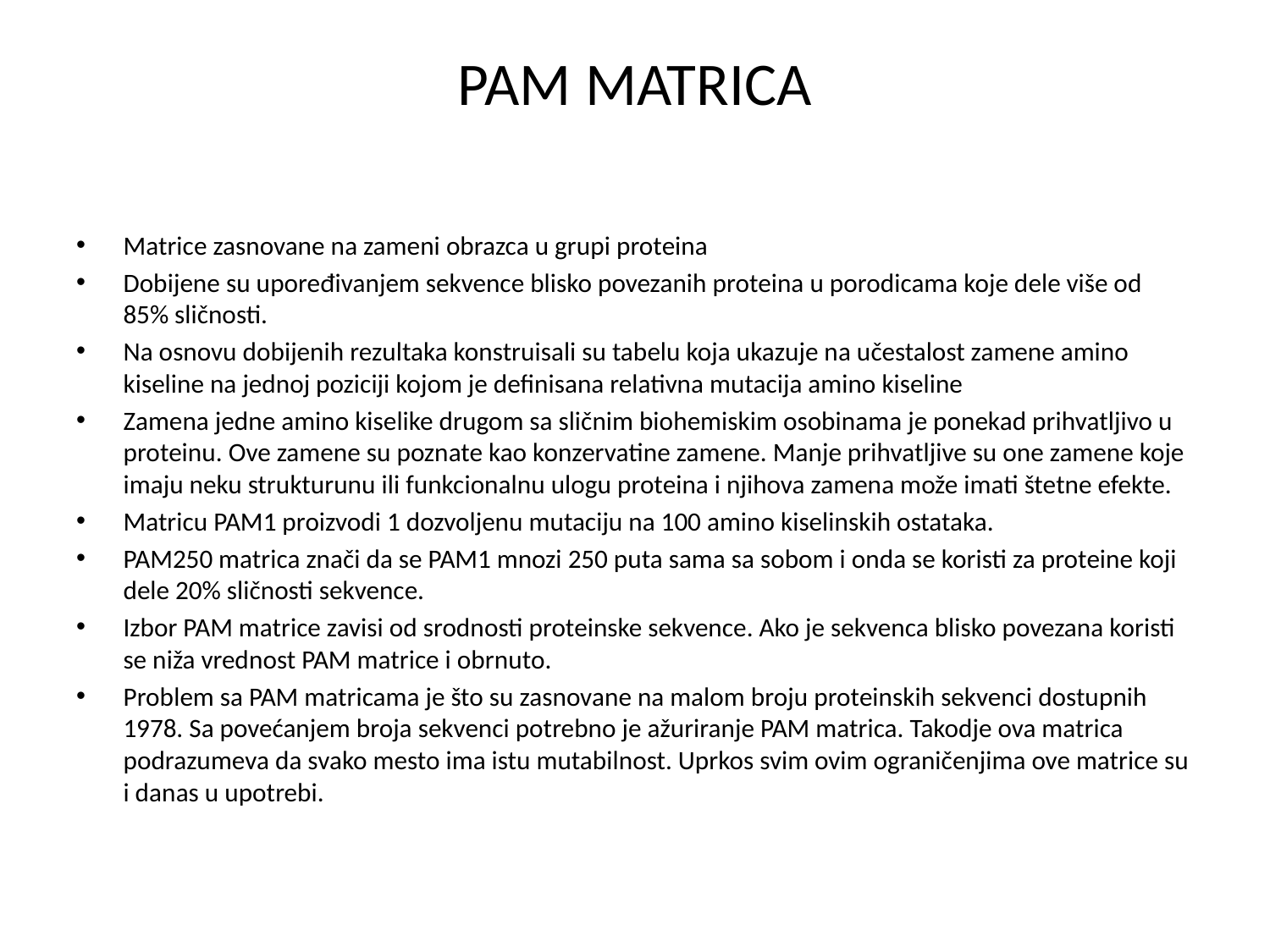

# PAM MATRICA
Matrice zasnovane na zameni obrazca u grupi proteina
Dobijene su upoređivanjem sekvence blisko povezanih proteina u porodicama koje dele više od 85% sličnosti.
Na osnovu dobijenih rezultaka konstruisali su tabelu koja ukazuje na učestalost zamene amino kiseline na jednoj poziciji kojom je definisana relativna mutacija amino kiseline
Zamena jedne amino kiselike drugom sa sličnim biohemiskim osobinama je ponekad prihvatljivo u proteinu. Ove zamene su poznate kao konzervatine zamene. Manje prihvatljive su one zamene koje imaju neku strukturunu ili funkcionalnu ulogu proteina i njihova zamena može imati štetne efekte.
Matricu PAM1 proizvodi 1 dozvoljenu mutaciju na 100 amino kiselinskih ostataka.
PAM250 matrica znači da se PAM1 mnozi 250 puta sama sa sobom i onda se koristi za proteine koji dele 20% sličnosti sekvence.
Izbor PAM matrice zavisi od srodnosti proteinske sekvence. Ako je sekvenca blisko povezana koristi se niža vrednost PAM matrice i obrnuto.
Problem sa PAM matricama je što su zasnovane na malom broju proteinskih sekvenci dostupnih 1978. Sa povećanjem broja sekvenci potrebno je ažuriranje PAM matrica. Takodje ova matrica podrazumeva da svako mesto ima istu mutabilnost. Uprkos svim ovim ograničenjima ove matrice su i danas u upotrebi.